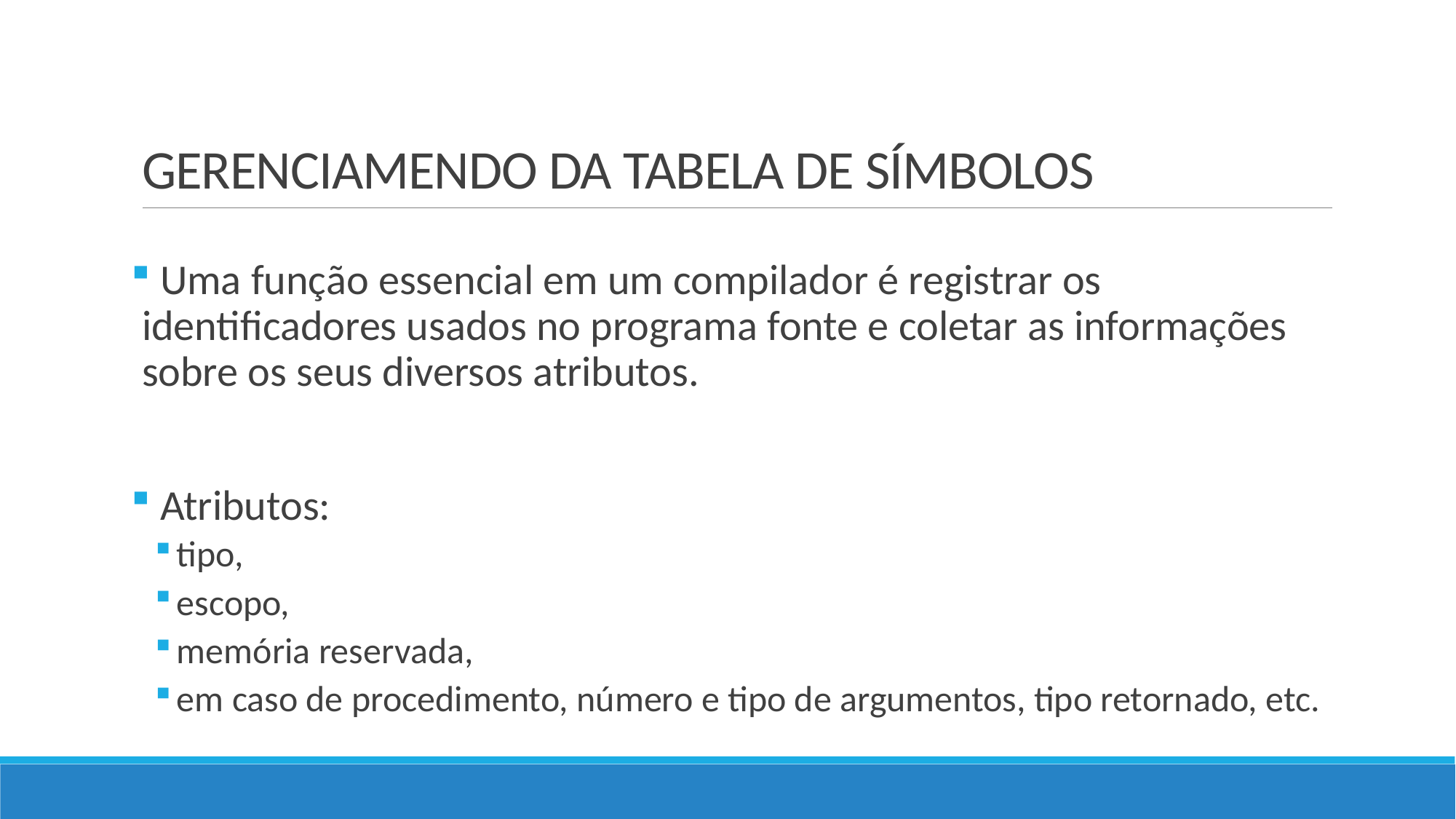

# GERENCIAMENDO DA TABELA DE SÍMBOLOS
 Uma função essencial em um compilador é registrar os identificadores usados no programa fonte e coletar as informações sobre os seus diversos atributos.

 Atributos:
tipo,
escopo,
memória reservada,
em caso de procedimento, número e tipo de argumentos, tipo retornado, etc.